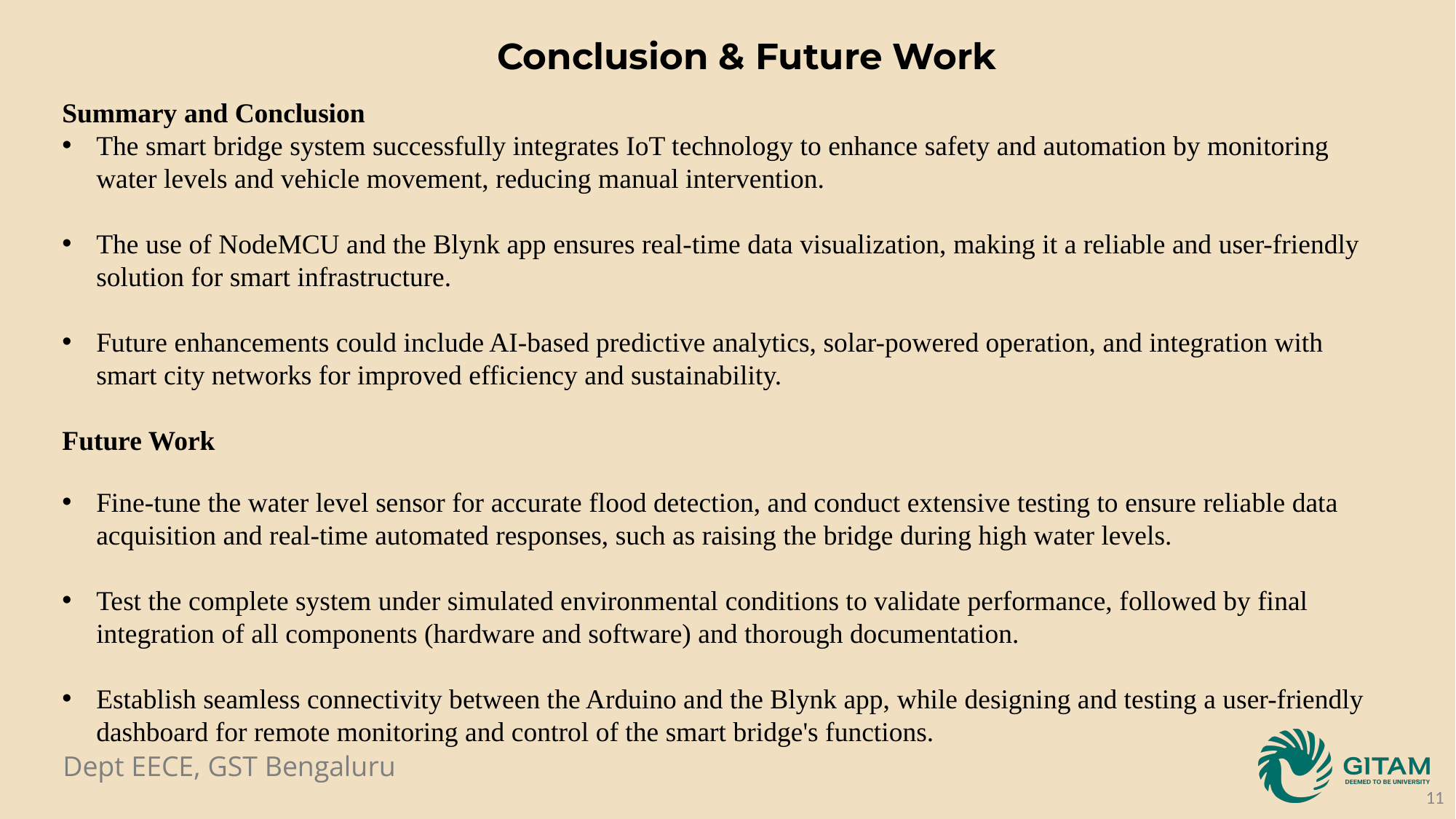

Conclusion & Future Work
Summary and Conclusion
The smart bridge system successfully integrates IoT technology to enhance safety and automation by monitoring water levels and vehicle movement, reducing manual intervention.

The use of NodeMCU and the Blynk app ensures real-time data visualization, making it a reliable and user-friendly solution for smart infrastructure.

Future enhancements could include AI-based predictive analytics, solar-powered operation, and integration with smart city networks for improved efficiency and sustainability.

Future Work

Fine-tune the water level sensor for accurate flood detection, and conduct extensive testing to ensure reliable data acquisition and real-time automated responses, such as raising the bridge during high water levels.

Test the complete system under simulated environmental conditions to validate performance, followed by final integration of all components (hardware and software) and thorough documentation.

Establish seamless connectivity between the Arduino and the Blynk app, while designing and testing a user-friendly dashboard for remote monitoring and control of the smart bridge's functions.

11